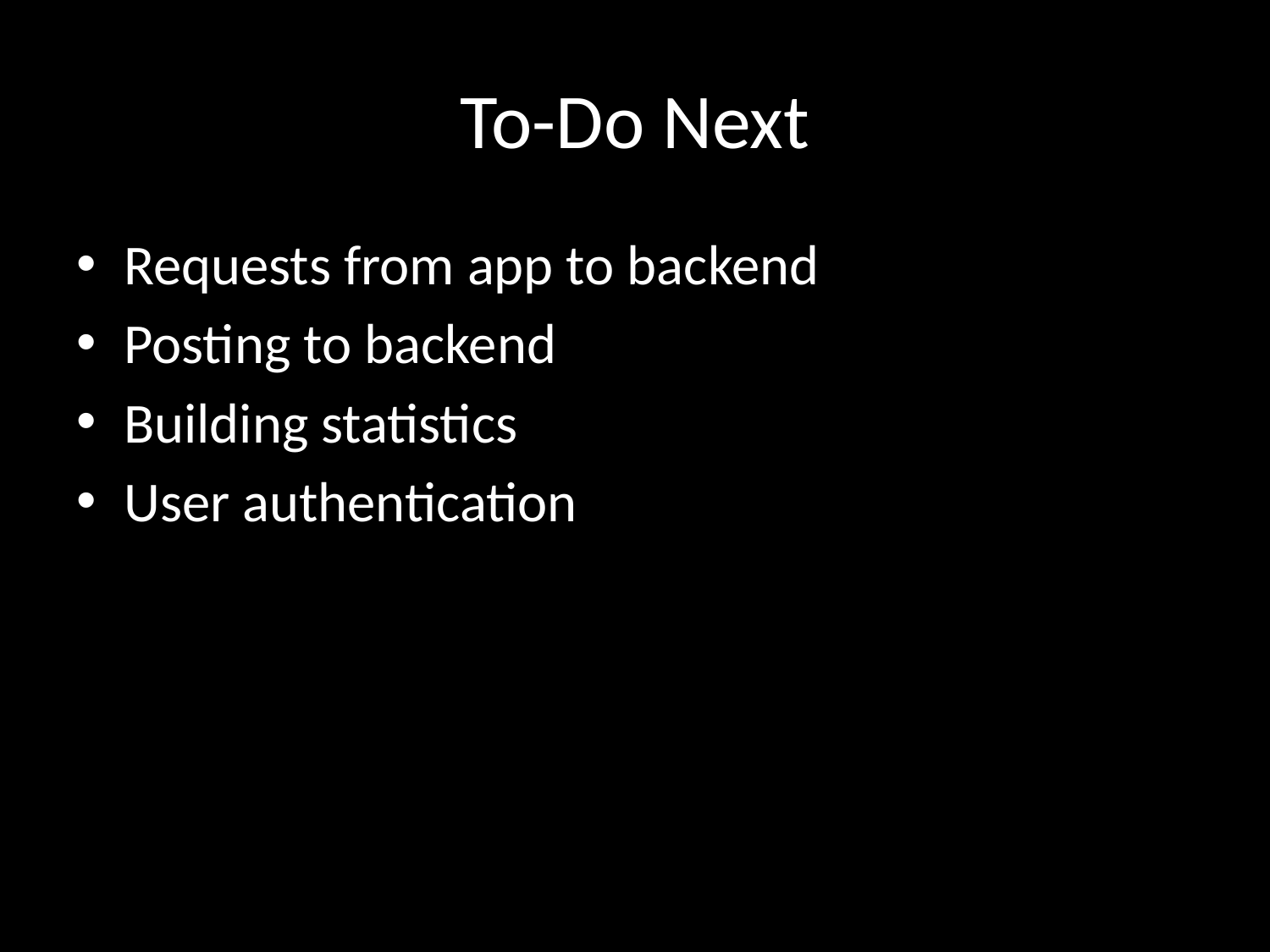

# To-Do Next
Requests from app to backend
Posting to backend
Building statistics
User authentication